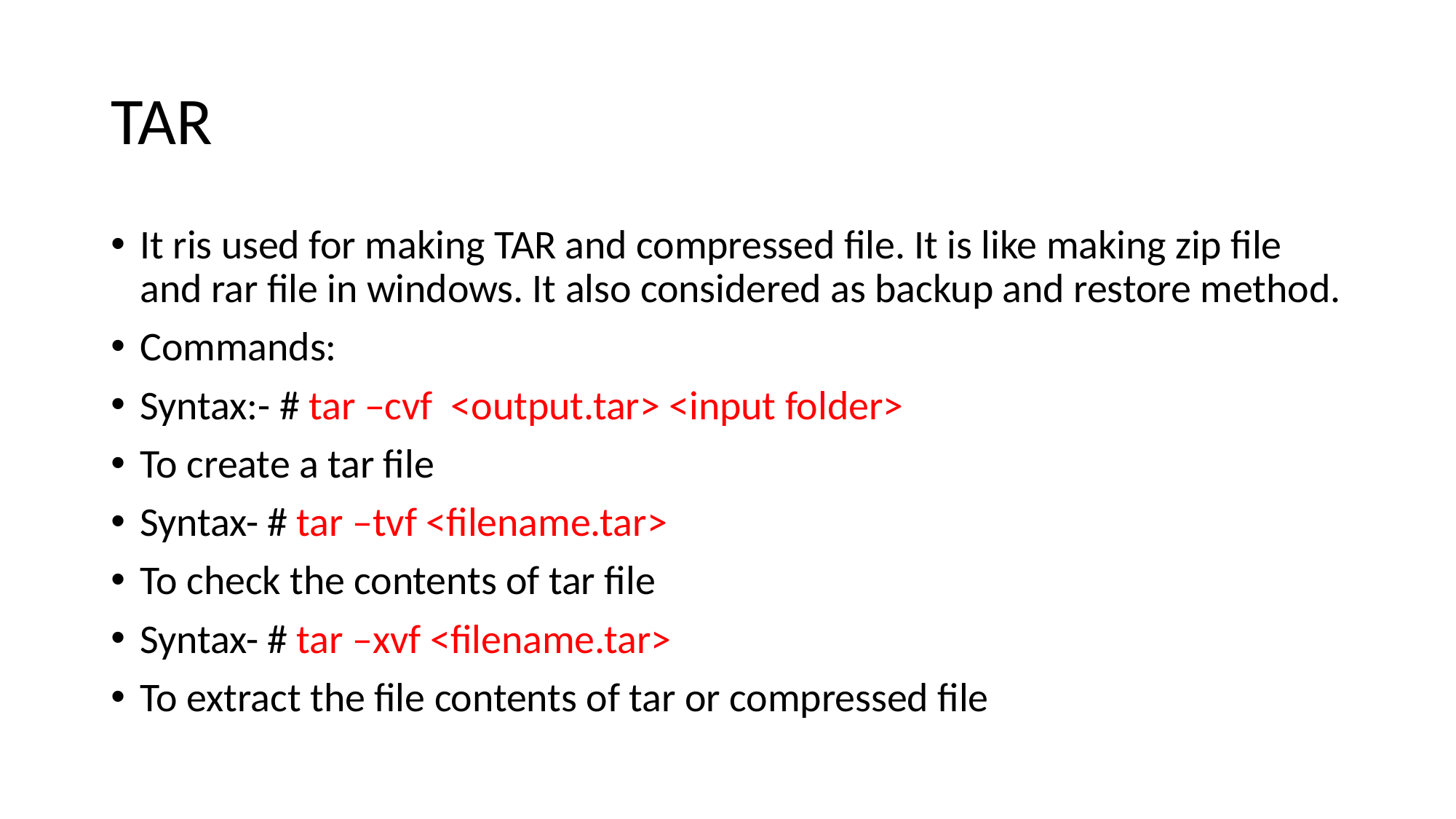

# TAR
It ris used for making TAR and compressed file. It is like making zip file and rar file in windows. It also considered as backup and restore method.
Commands:
Syntax:- # tar –cvf  <output.tar> <input folder>
To create a tar file
Syntax- # tar –tvf <filename.tar>
To check the contents of tar file
Syntax- # tar –xvf <filename.tar>
To extract the file contents of tar or compressed file